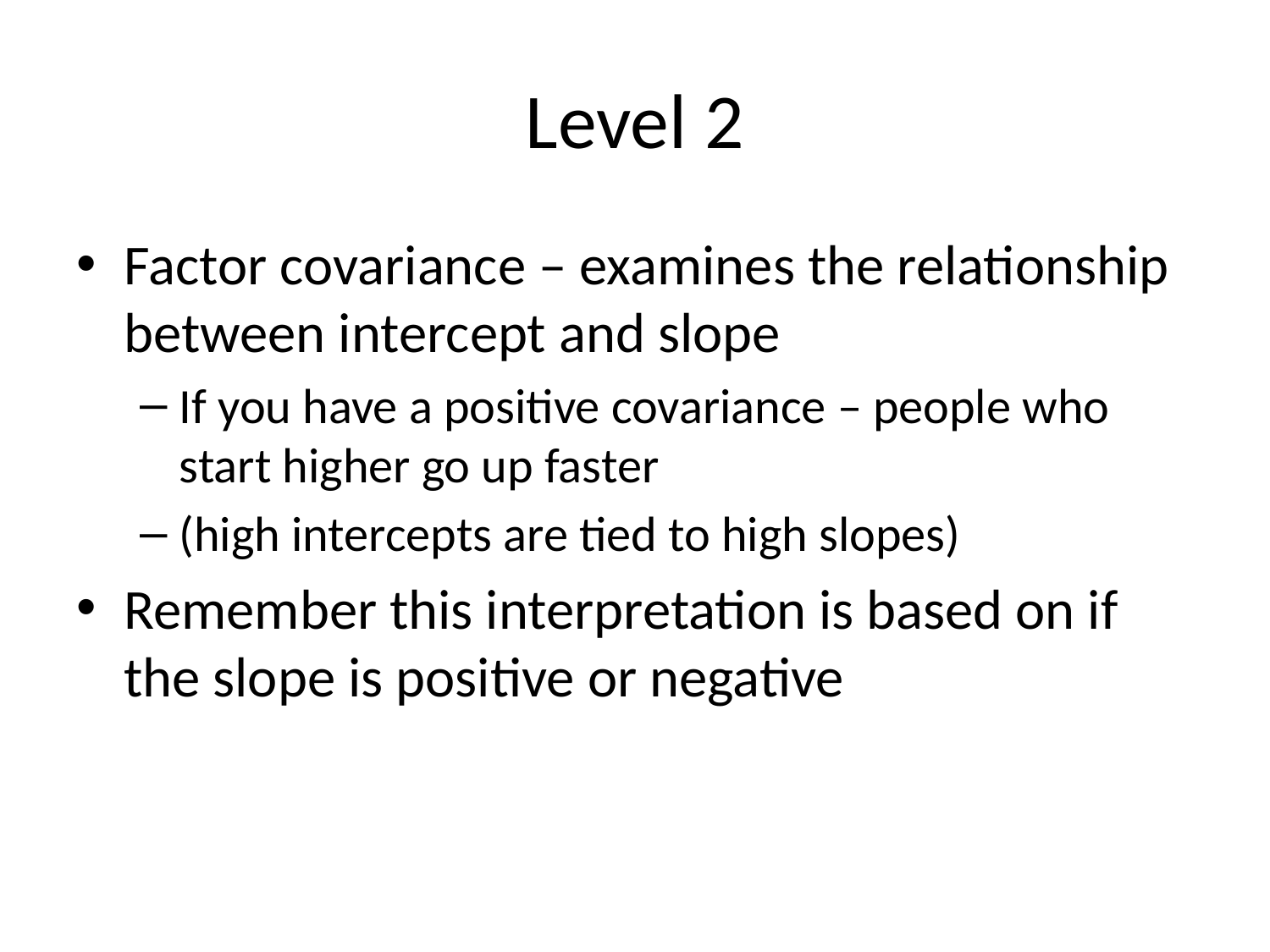

# Level 2
Factor covariance – examines the relationship between intercept and slope
If you have a positive covariance – people who start higher go up faster
(high intercepts are tied to high slopes)
Remember this interpretation is based on if the slope is positive or negative